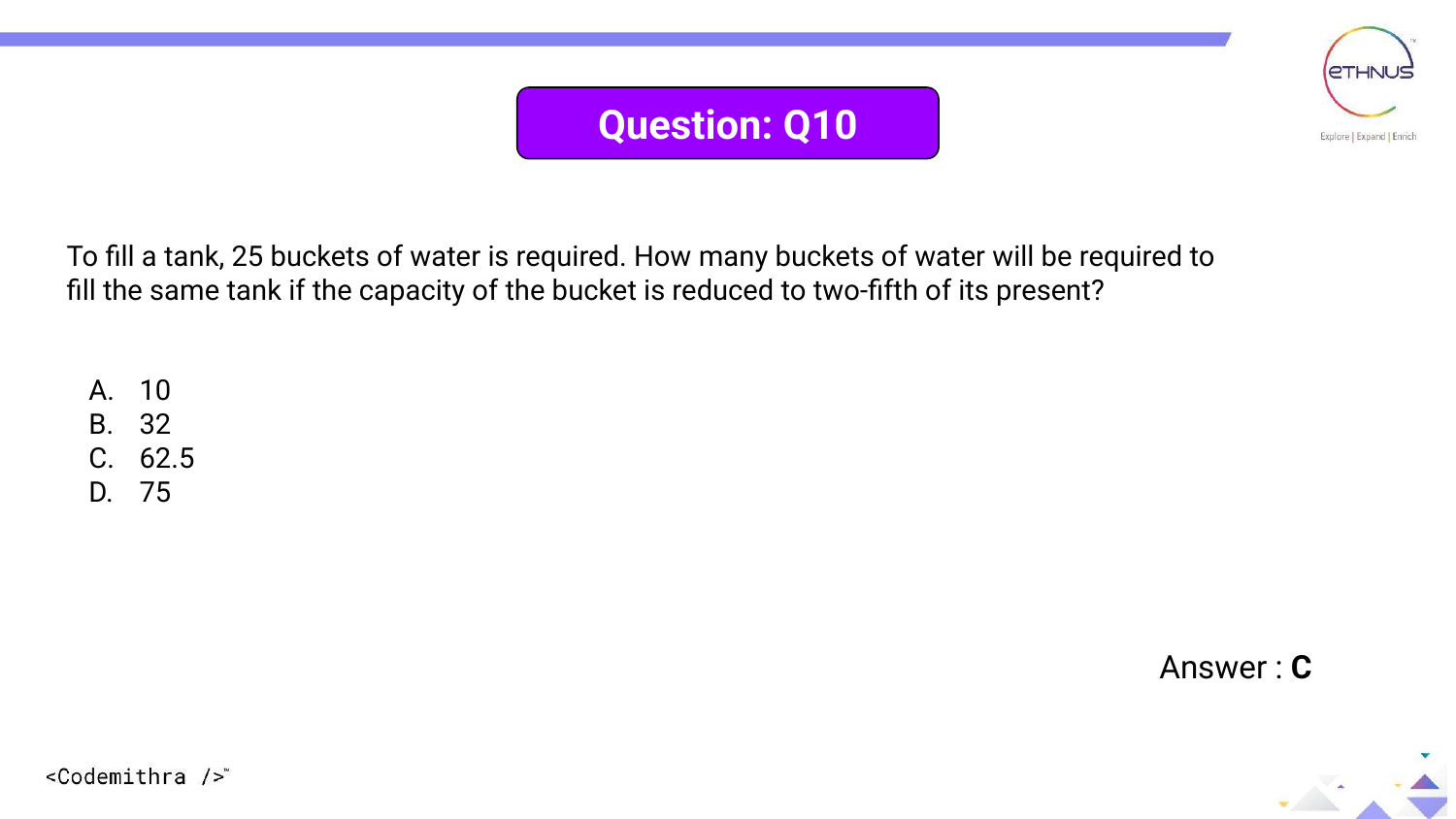

Question: Q10
To fill a tank, 25 buckets of water is required. How many buckets of water will be required to fill the same tank if the capacity of the bucket is reduced to two-fifth of its present?

10
32
62.5
75
Answer : C